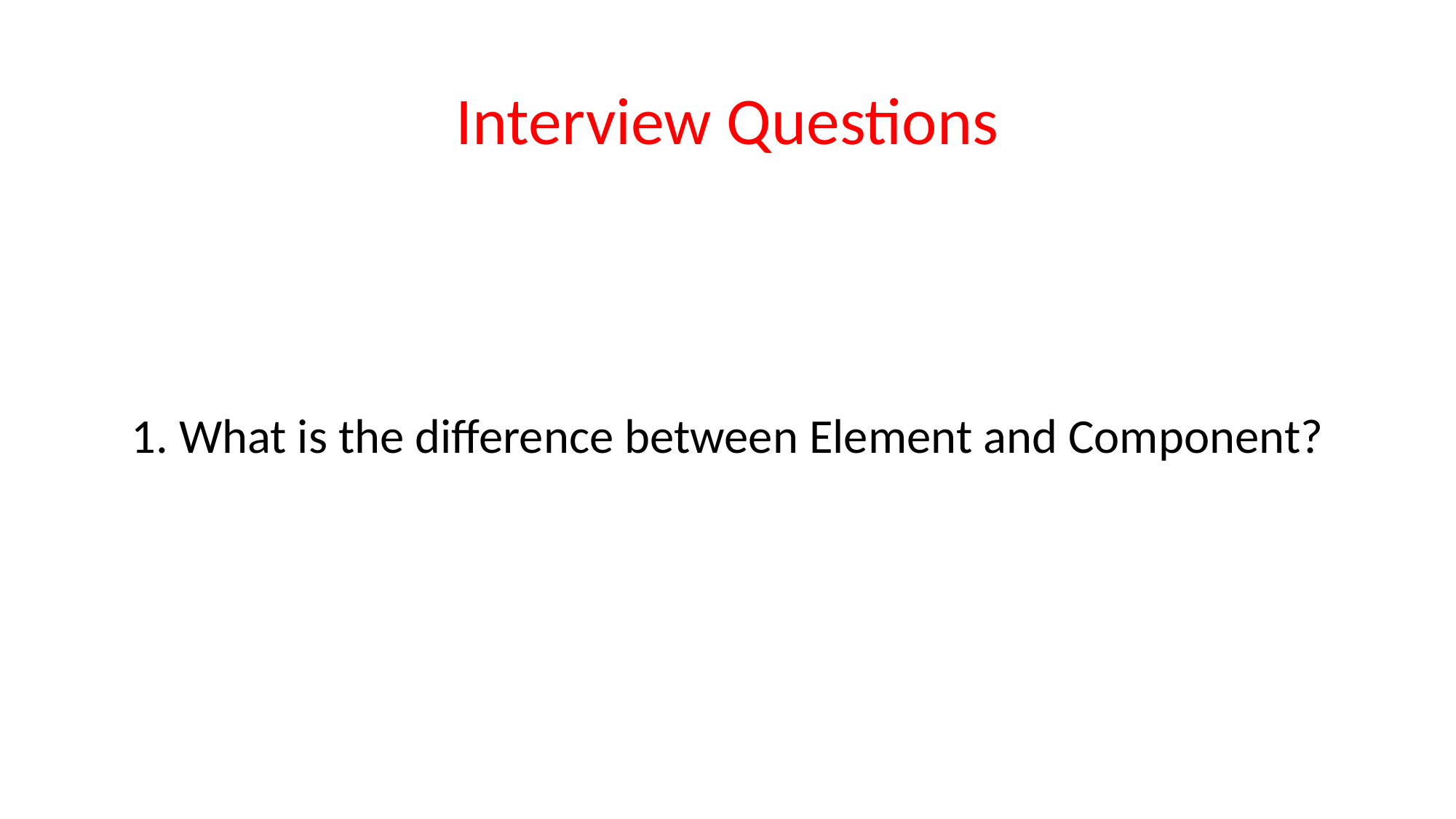

# Interview Questions

1. What is the difference between Element and Component?